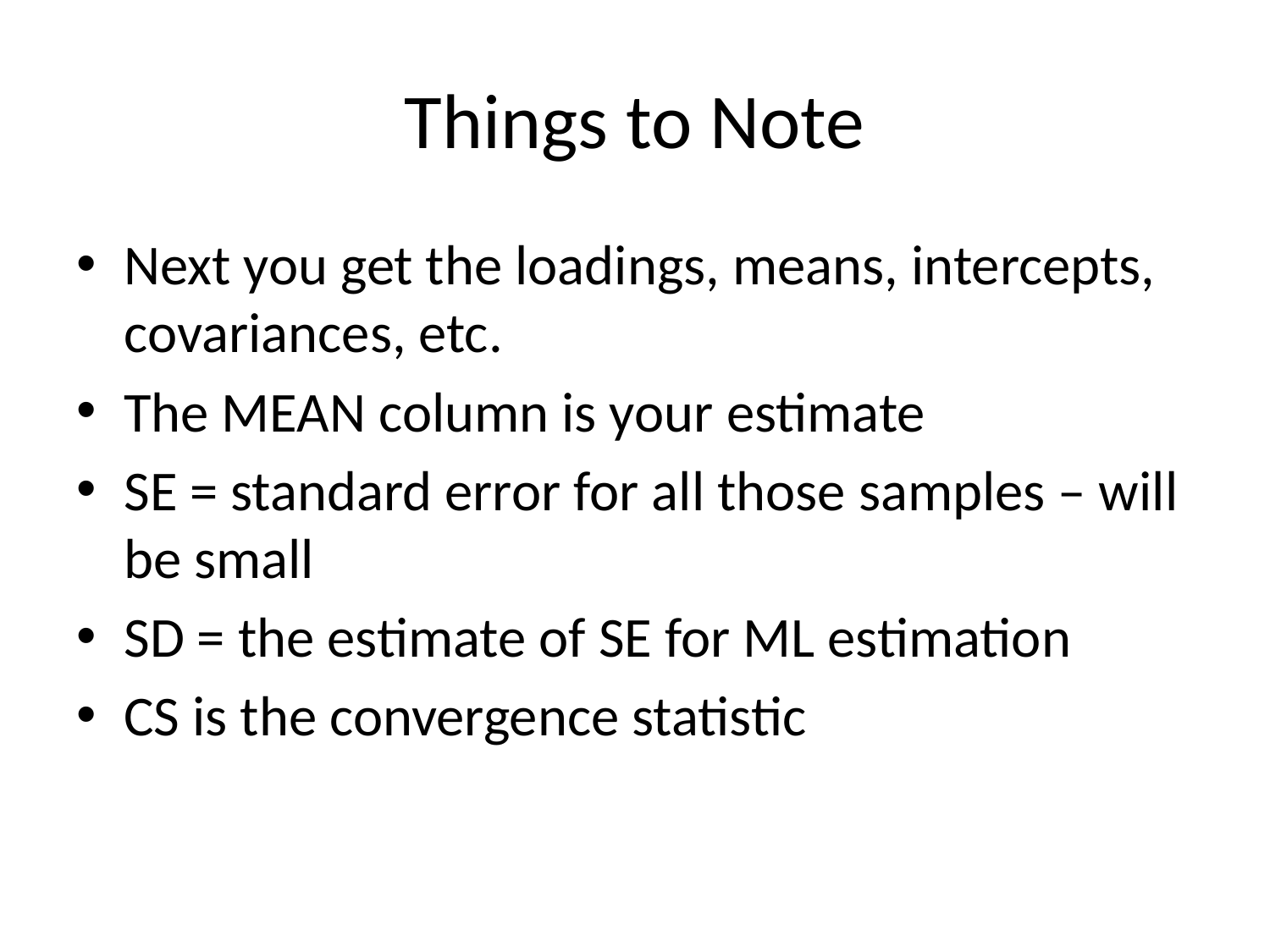

# Things to Note
Next you get the loadings, means, intercepts, covariances, etc.
The MEAN column is your estimate
SE = standard error for all those samples – will be small
SD = the estimate of SE for ML estimation
CS is the convergence statistic